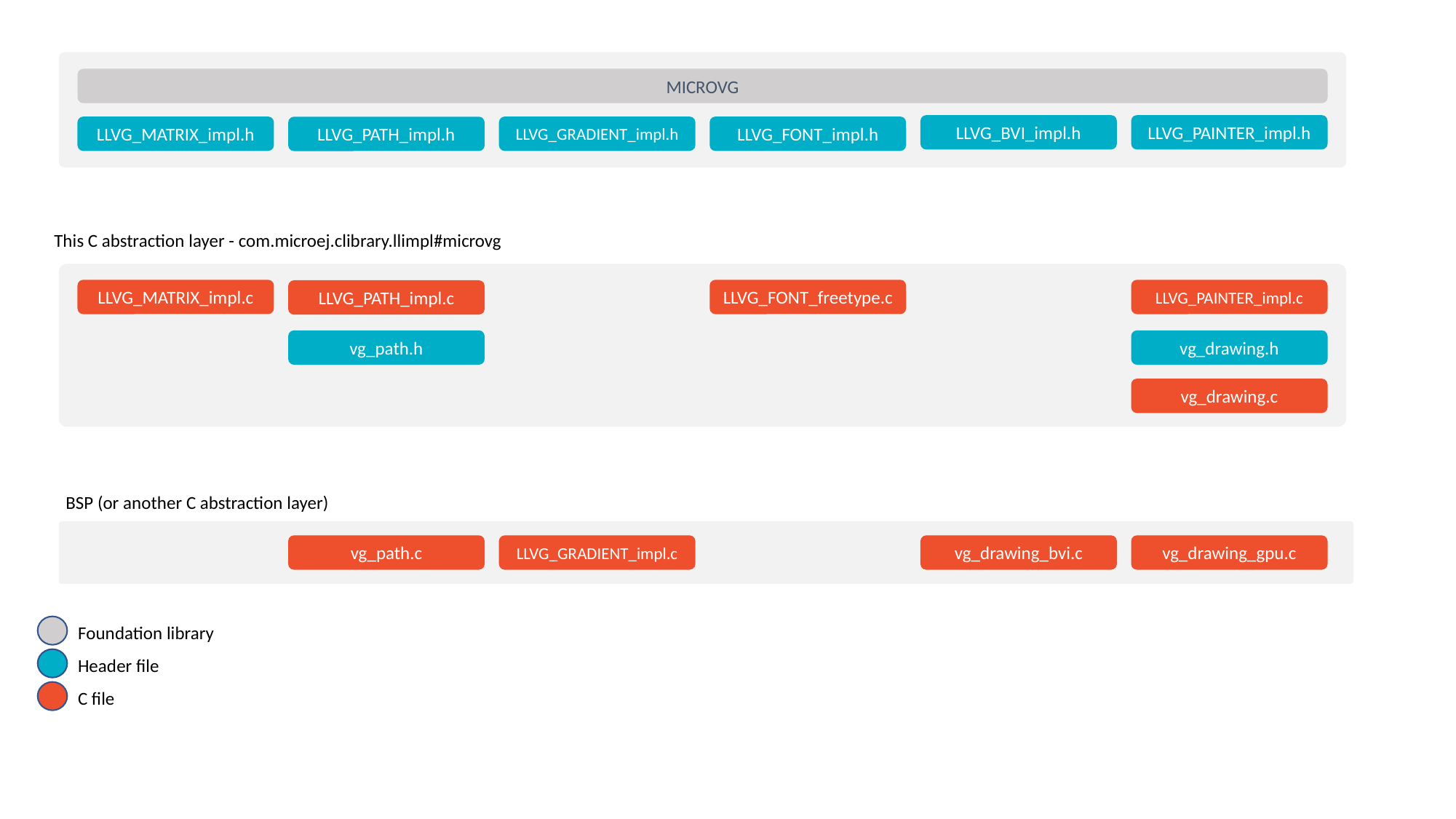

MICROVG
LLVG_BVI_impl.h
LLVG_PAINTER_impl.h
LLVG_MATRIX_impl.h
LLVG_GRADIENT_impl.h
LLVG_FONT_impl.h
LLVG_PATH_impl.h
This C abstraction layer - com.microej.clibrary.llimpl#microvg

LLVG_MATRIX_impl.c
LLVG_FONT_freetype.c
LLVG_PAINTER_impl.c
LLVG_PATH_impl.c
vg_path.h
vg_drawing.h
vg_drawing.c
BSP (or another C abstraction layer)

vg_path.c
LLVG_GRADIENT_impl.c
vg_drawing_bvi.c
vg_drawing_gpu.c

Foundation library

Header file

C file